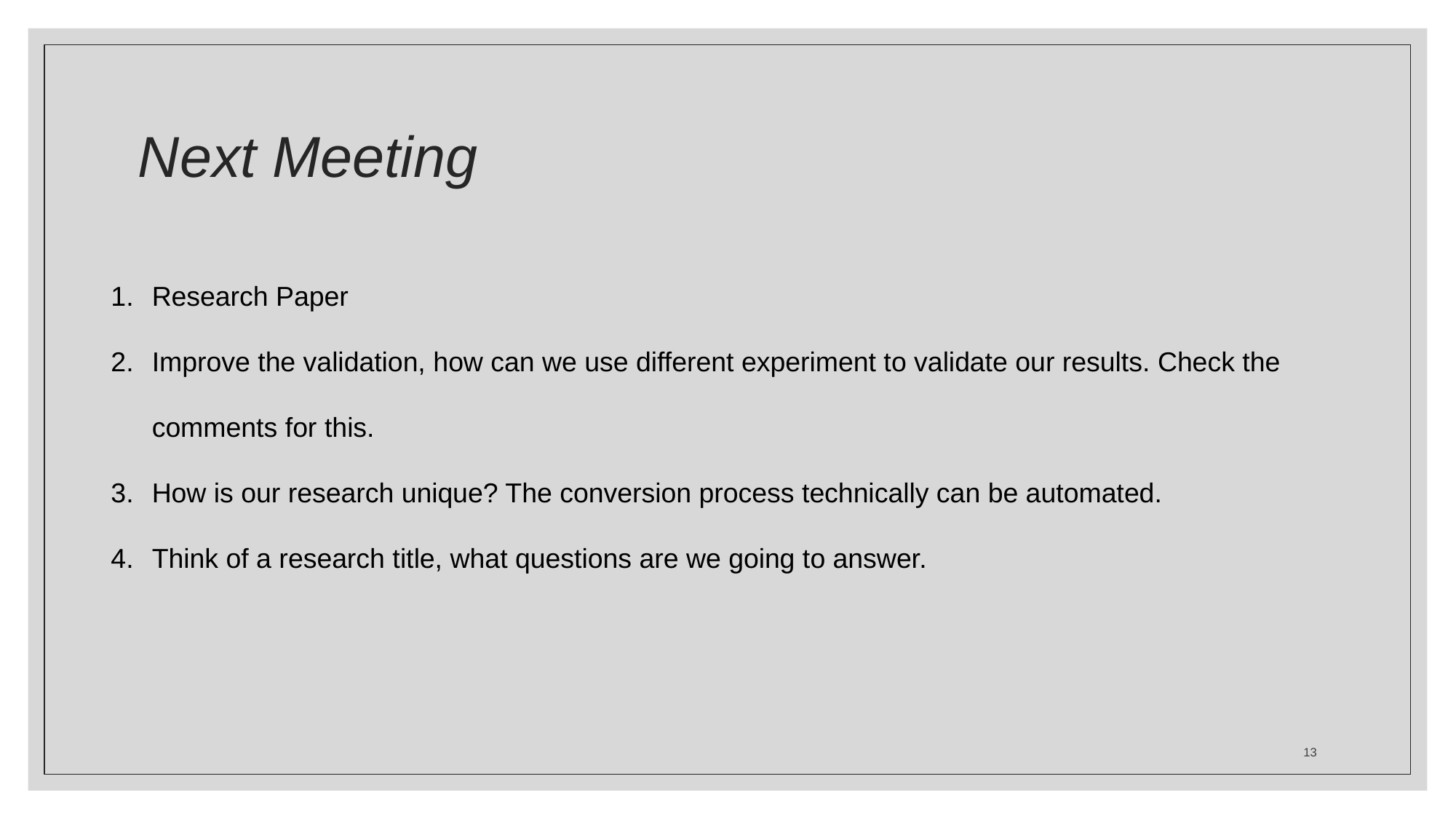

# Next Meeting
Research Paper
Improve the validation, how can we use different experiment to validate our results. Check the comments for this.
How is our research unique? The conversion process technically can be automated.
Think of a research title, what questions are we going to answer.
13